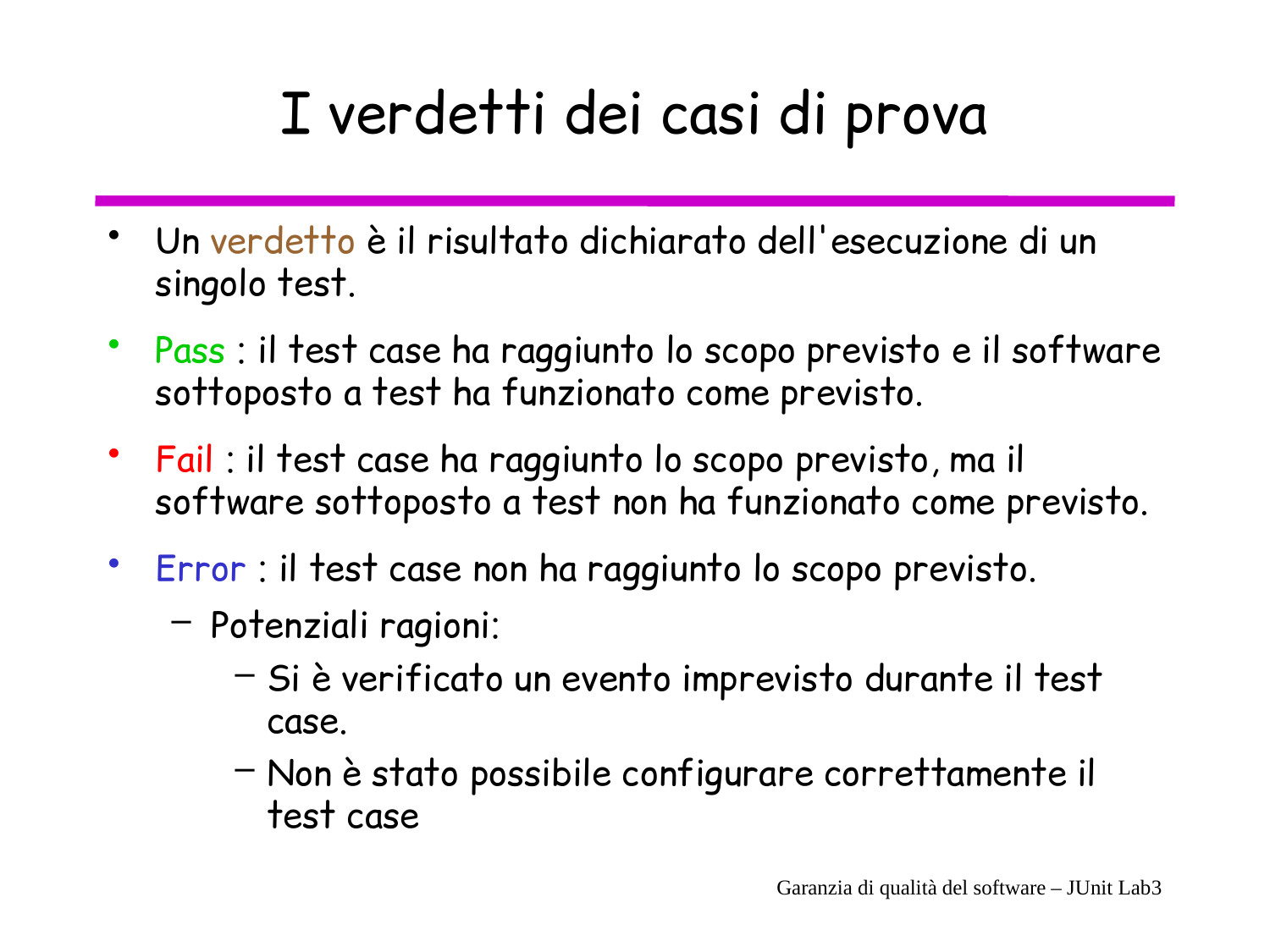

# I verdetti dei casi di prova
Un verdetto è il risultato dichiarato dell'esecuzione di un singolo test.
Pass : il test case ha raggiunto lo scopo previsto e il software sottoposto a test ha funzionato come previsto.
Fail : il test case ha raggiunto lo scopo previsto, ma il software sottoposto a test non ha funzionato come previsto.
Error : il test case non ha raggiunto lo scopo previsto.
Potenziali ragioni:
Si è verificato un evento imprevisto durante il test case.
Non è stato possibile configurare correttamente il test case

Garanzia di qualità del software – JUnit Lab3